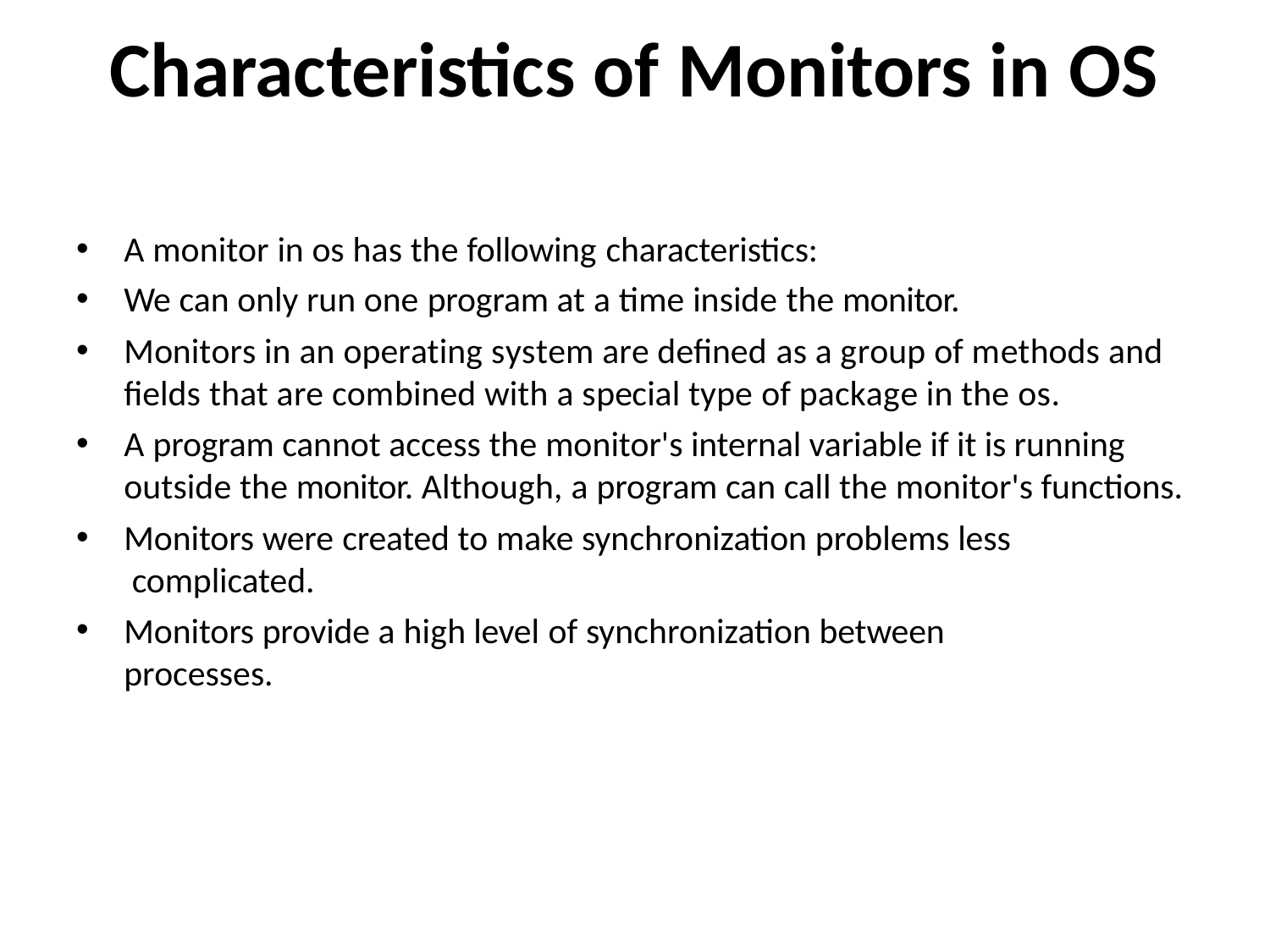

# Characteristics of Monitors in OS
A monitor in os has the following characteristics:
We can only run one program at a time inside the monitor.
Monitors in an operating system are defined as a group of methods and
fields that are combined with a special type of package in the os.
A program cannot access the monitor's internal variable if it is running  outside the monitor. Although, a program can call the monitor's functions.
Monitors were created to make synchronization problems less  complicated.
Monitors provide a high level of synchronization between processes.